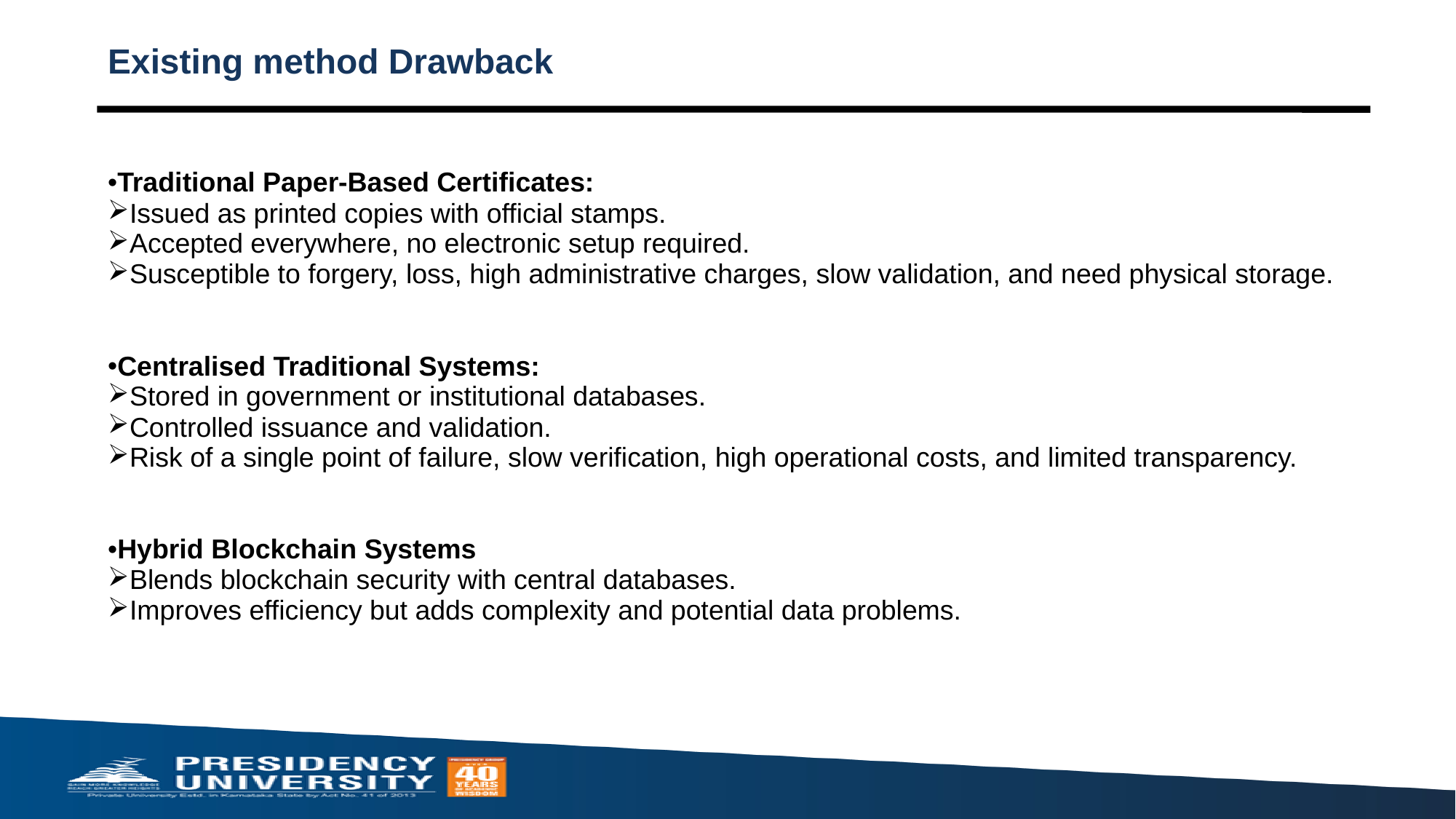

Existing method Drawback
Traditional Paper-Based Certificates:
Issued as printed copies with official stamps.
Accepted everywhere, no electronic setup required.
Susceptible to forgery, loss, high administrative charges, slow validation, and need physical storage.

Centralised Traditional Systems:
Stored in government or institutional databases.
Controlled issuance and validation.
Risk of a single point of failure, slow verification, high operational costs, and limited transparency.

Hybrid Blockchain Systems
Blends blockchain security with central databases.
Improves efficiency but adds complexity and potential data problems.